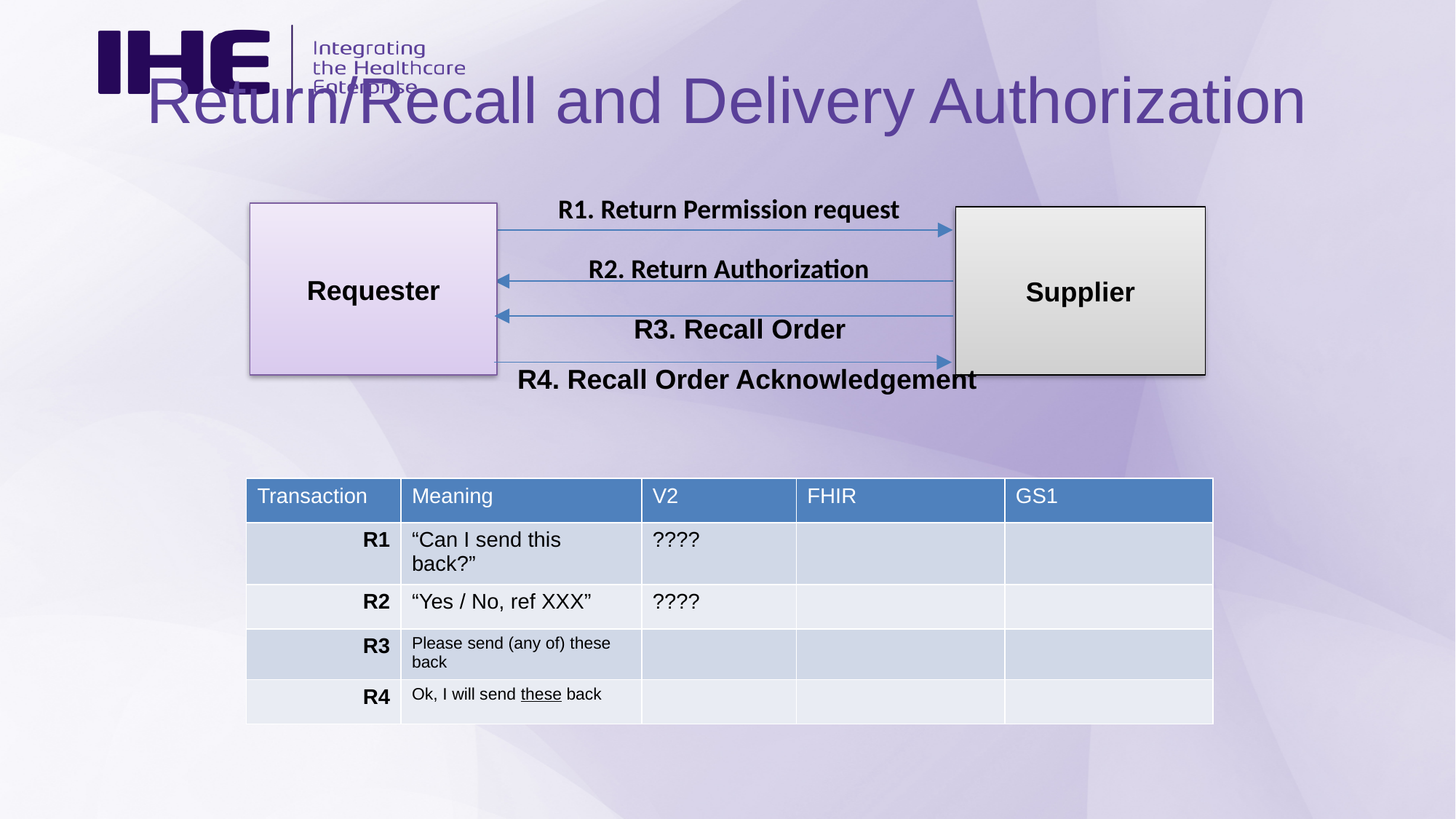

# Return/Recall and Delivery Authorization
R1. Return Permission request
Requester
Supplier
R2. Return Authorization
R3. Recall Order
R4. Recall Order Acknowledgement
| Transaction | Meaning | V2 | FHIR | GS1 |
| --- | --- | --- | --- | --- |
| R1 | “Can I send this back?” | ???? |  |  |
| R2 | “Yes / No, ref XXX” | ???? |  |  |
| R3 | Please send (any of) these back |  |  |  |
| R4 | Ok, I will send these back |  |  |  |